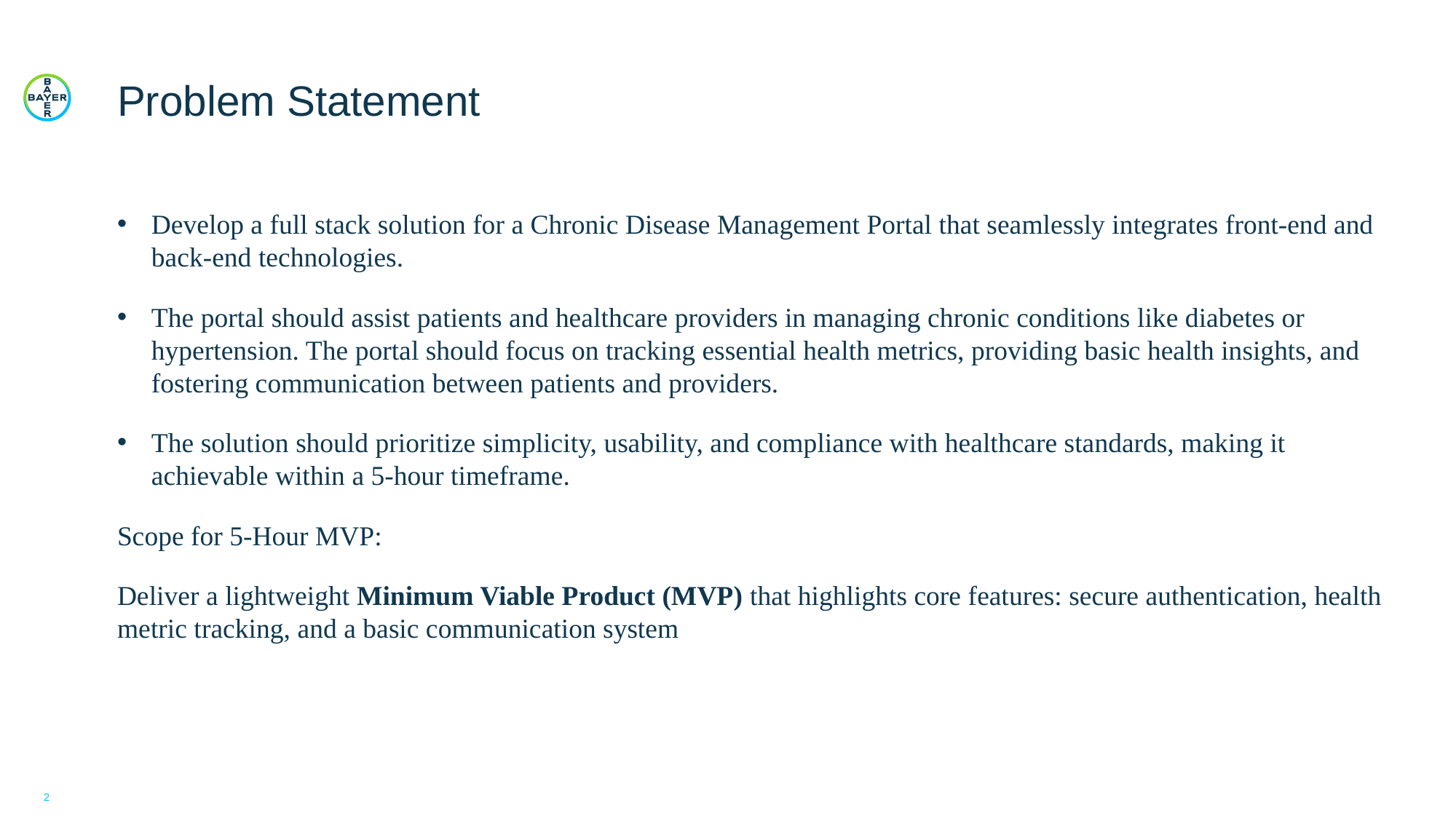

# Problem Statement

Develop a full stack solution for a Chronic Disease Management Portal that seamlessly integrates front-end and back-end technologies.
The portal should assist patients and healthcare providers in managing chronic conditions like diabetes or hypertension. The portal should focus on tracking essential health metrics, providing basic health insights, and fostering communication between patients and providers.
The solution should prioritize simplicity, usability, and compliance with healthcare standards, making it achievable within a 5-hour timeframe.
Scope for 5-Hour MVP:
Deliver a lightweight Minimum Viable Product (MVP) that highlights core features: secure authentication, health metric tracking, and a basic communication system

2